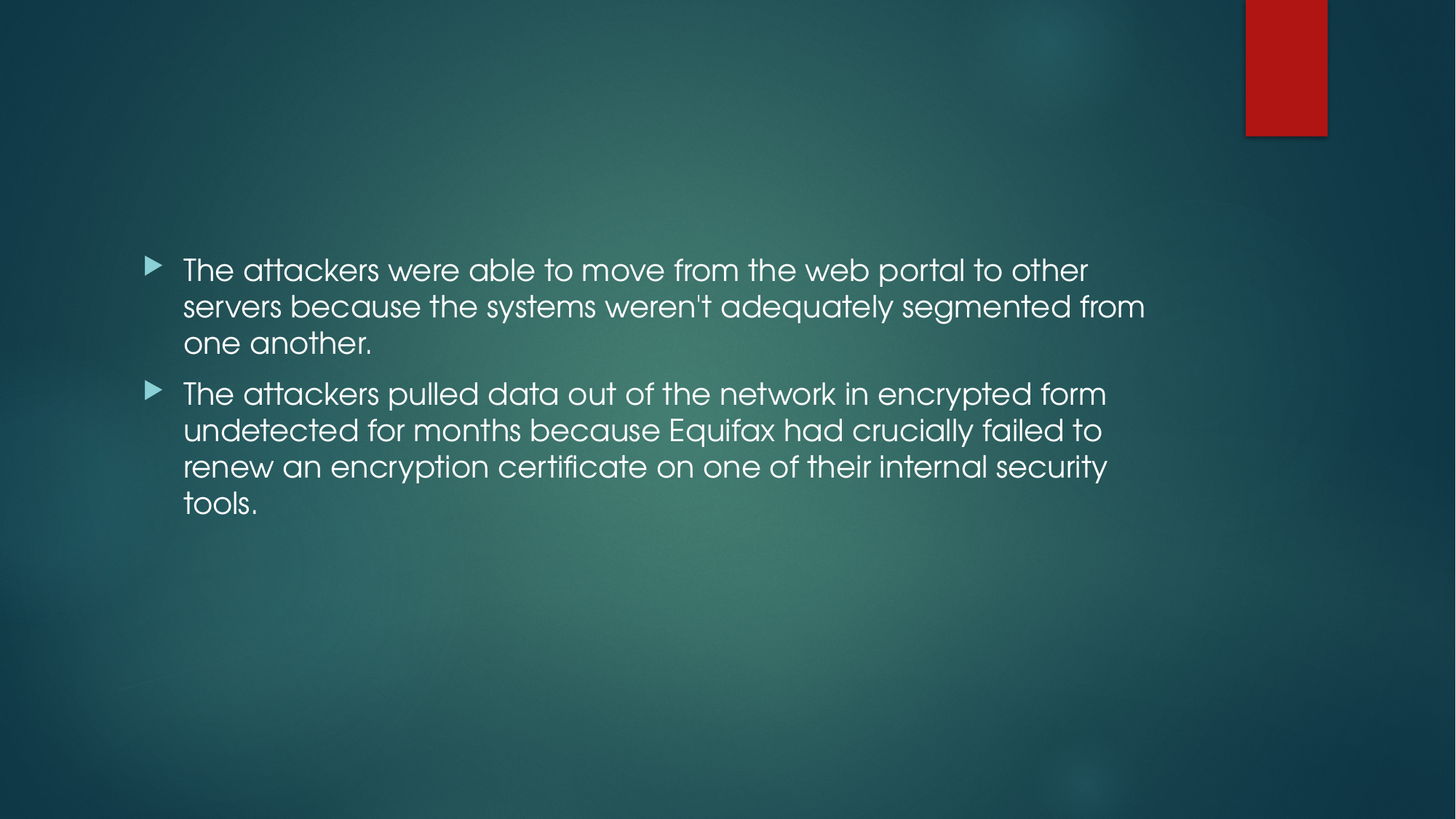

#
The attackers were able to move from the web portal to other servers because the systems weren't adequately segmented from one another.
The attackers pulled data out of the network in encrypted form undetected for months because Equifax had crucially failed to renew an encryption certificate on one of their internal security tools.